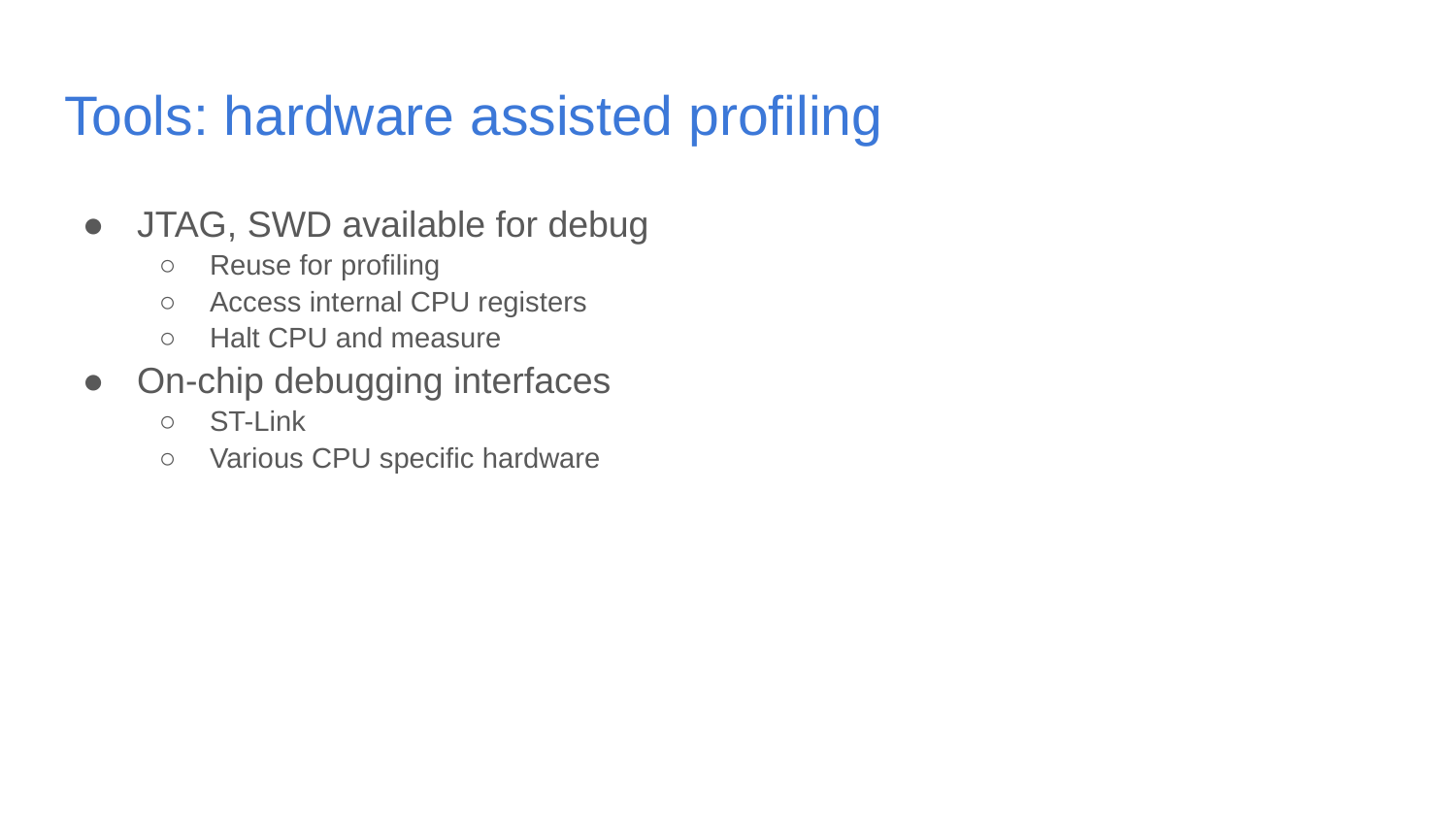

# Tools: hardware assisted profiling
JTAG, SWD available for debug
Reuse for profiling
Access internal CPU registers
Halt CPU and measure
On-chip debugging interfaces
ST-Link
Various CPU specific hardware